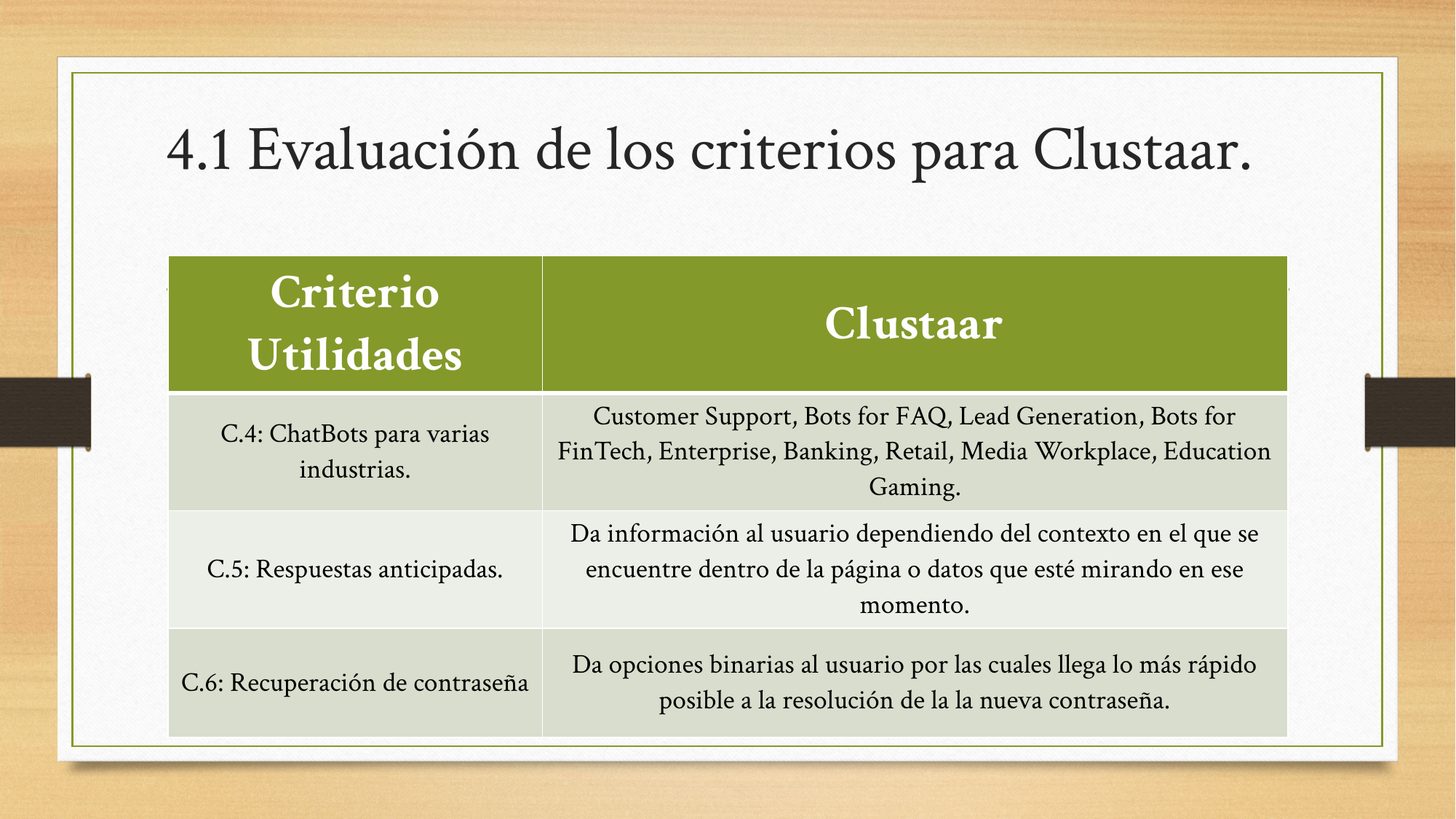

# 4.1 Evaluación de los criterios para Clustaar.
| Criterio Utilidades | Clustaar​ |
| --- | --- |
| C.4: ChatBots para varias industrias. | Customer Support, Bots for FAQ, Lead Generation, Bots for FinTech, Enterprise, Banking, Retail, Media Workplace, Education Gaming. |
| C.5: Respuestas anticipadas. | Da información al usuario dependiendo del contexto en el que se encuentre dentro de la página o datos que esté mirando en ese momento. |
| C.6: Recuperación de contraseña | Da opciones binarias al usuario por las cuales llega lo más rápido posible a la resolución de la la nueva contraseña. |